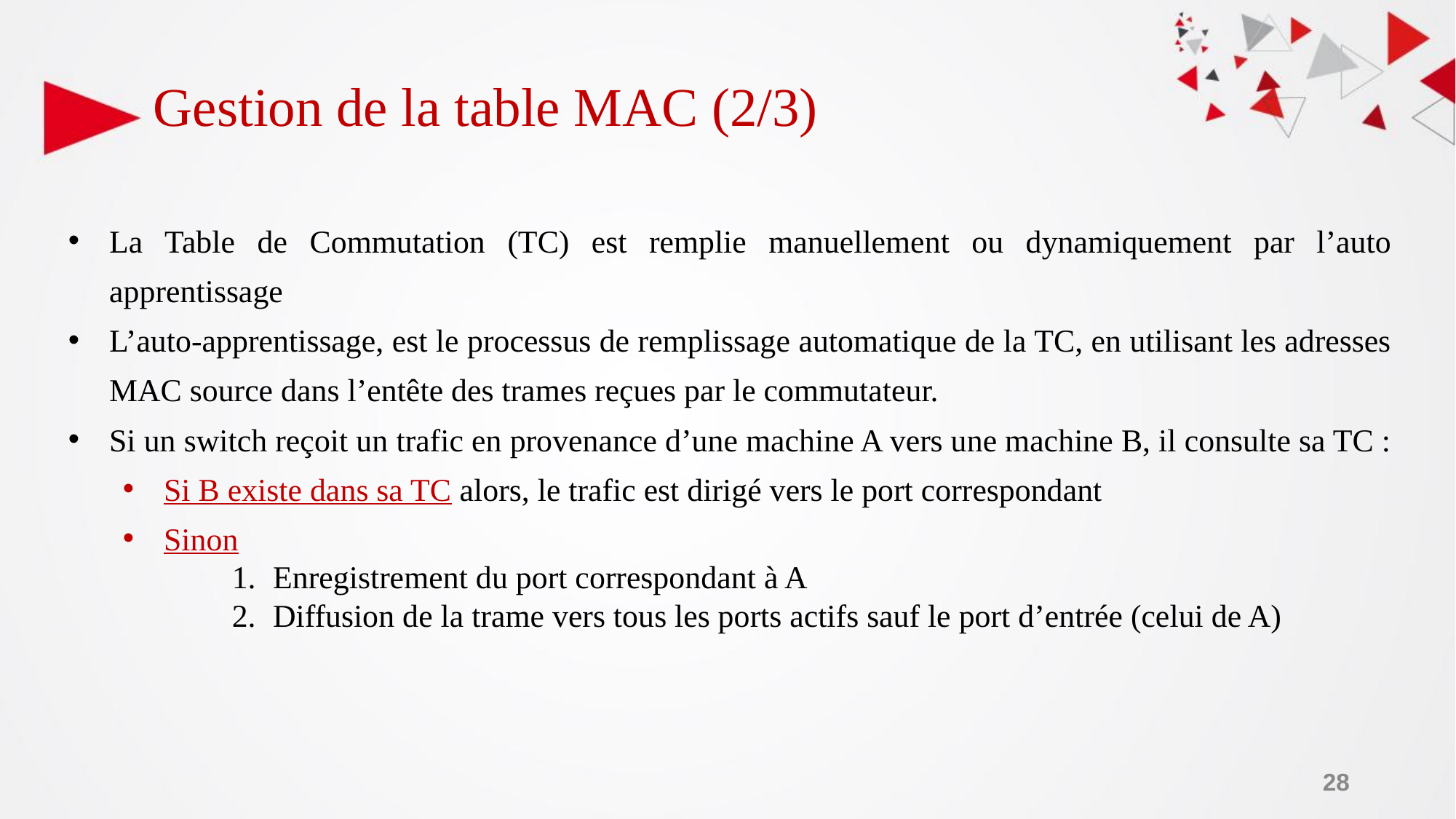

# Gestion de la table MAC (2/3)
La Table de Commutation (TC) est remplie manuellement ou dynamiquement par l’auto apprentissage
L’auto-apprentissage, est le processus de remplissage automatique de la TC, en utilisant les adresses MAC source dans l’entête des trames reçues par le commutateur.
Si un switch reçoit un trafic en provenance d’une machine A vers une machine B, il consulte sa TC :
Si B existe dans sa TC alors, le trafic est dirigé vers le port correspondant
Sinon
Enregistrement du port correspondant à A
Diffusion de la trame vers tous les ports actifs sauf le port d’entrée (celui de A)

28